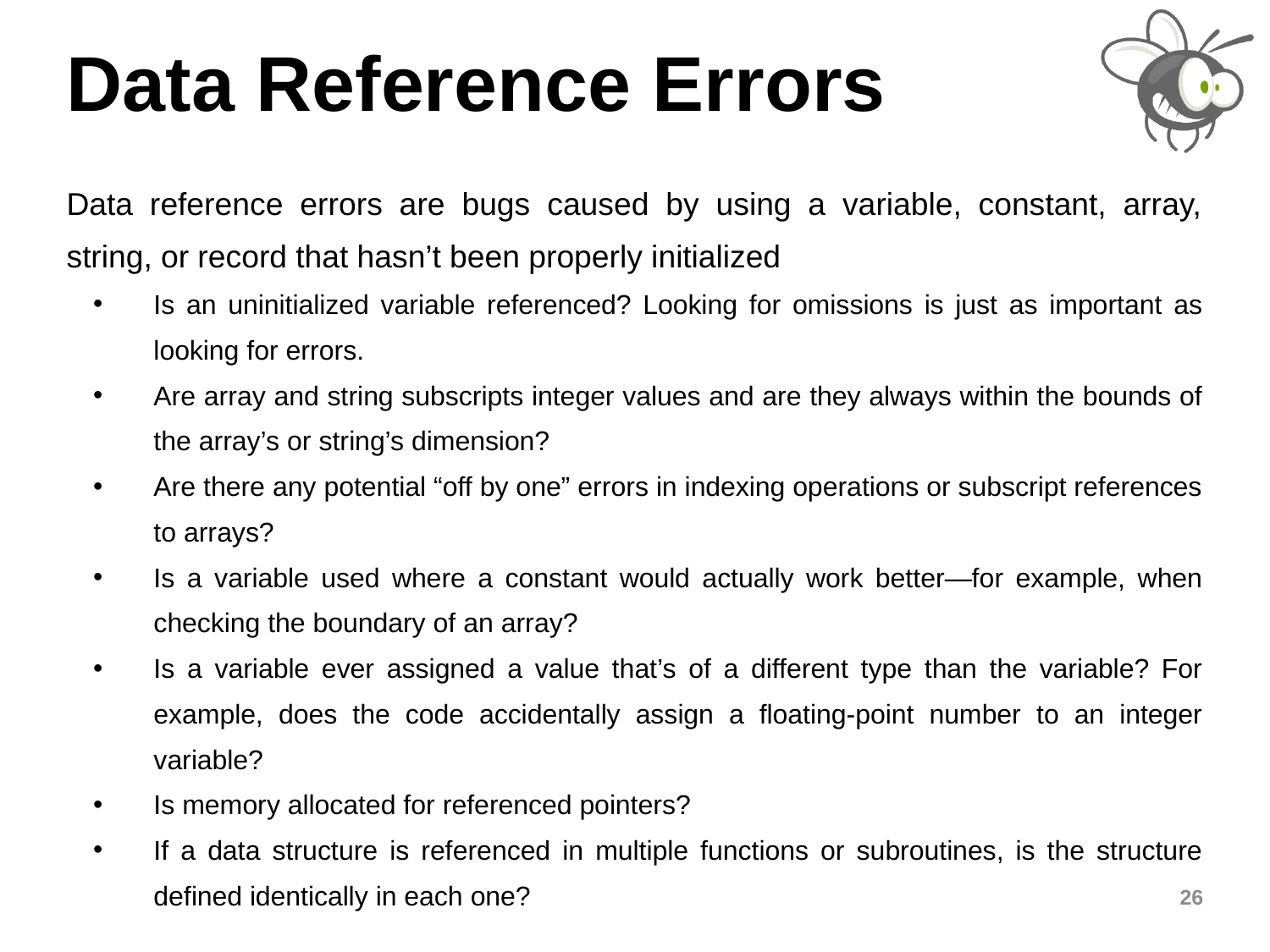

# Data Reference Errors
Data reference errors are bugs caused by using a variable, constant, array, string, or record that hasn’t been properly initialized
Is an uninitialized variable referenced? Looking for omissions is just as important as looking for errors.
Are array and string subscripts integer values and are they always within the bounds of the array’s or string’s dimension?
Are there any potential “off by one” errors in indexing operations or subscript references to arrays?
Is a variable used where a constant would actually work better—for example, when checking the boundary of an array?
Is a variable ever assigned a value that’s of a different type than the variable? For example, does the code accidentally assign a floating-point number to an integer variable?
Is memory allocated for referenced pointers?
If a data structure is referenced in multiple functions or subroutines, is the structure defined identically in each one?
26